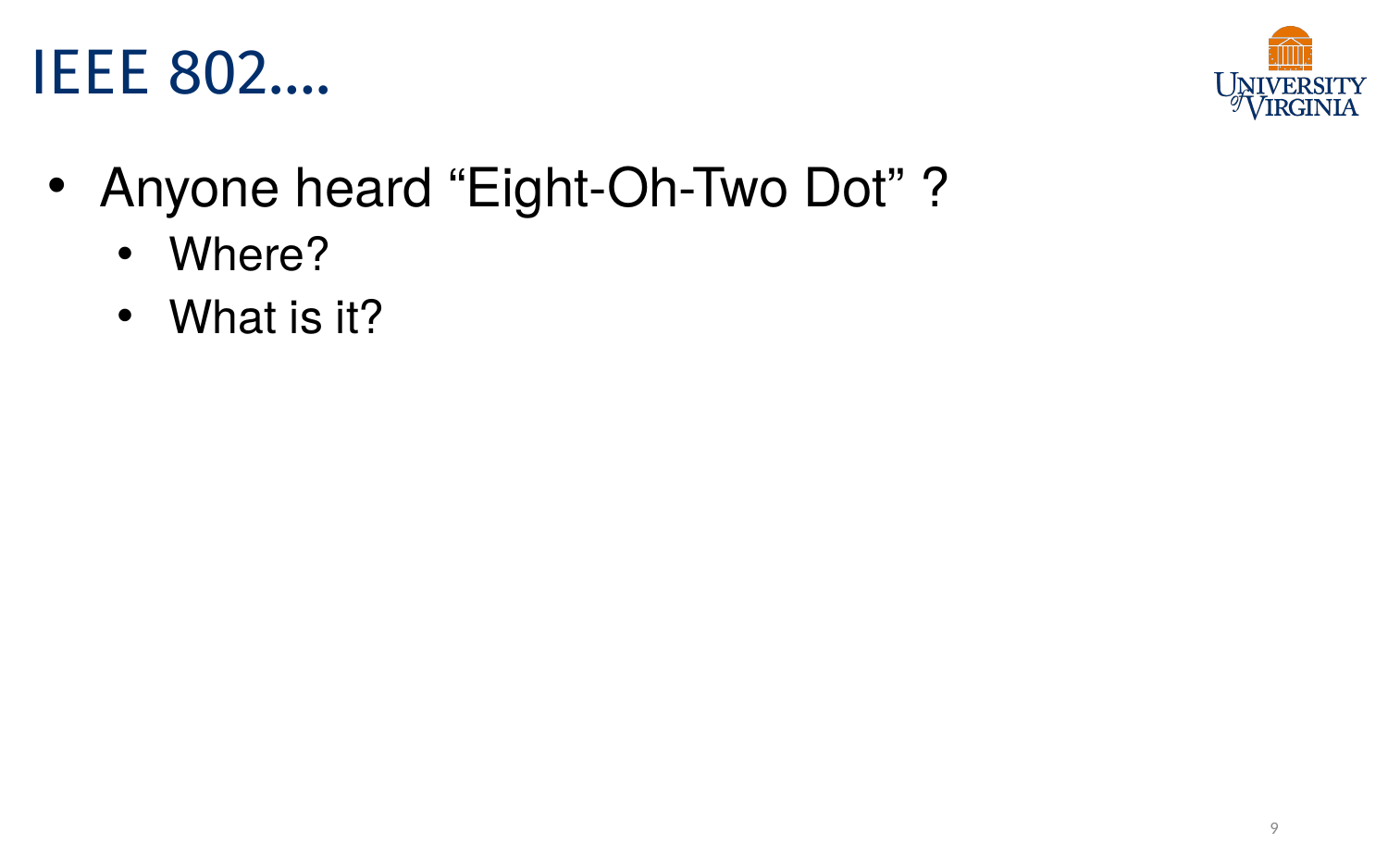

# IEEE 802….
Anyone heard “Eight-Oh-Two Dot” ?
Where?
What is it?
9